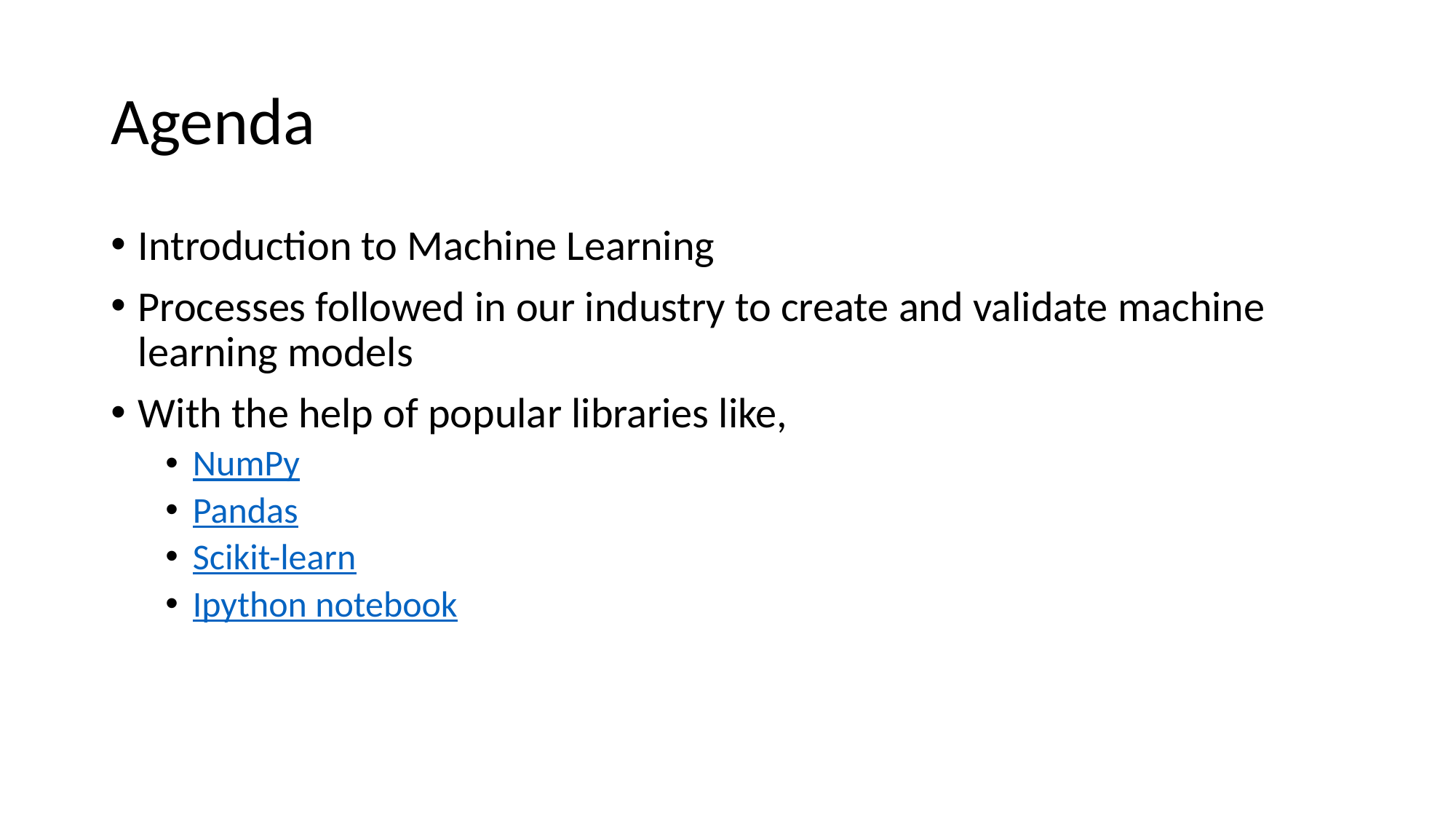

# Agenda
Introduction to Machine Learning
Processes followed in our industry to create and validate machine learning models
With the help of popular libraries like,
NumPy
Pandas
Scikit-learn
Ipython notebook